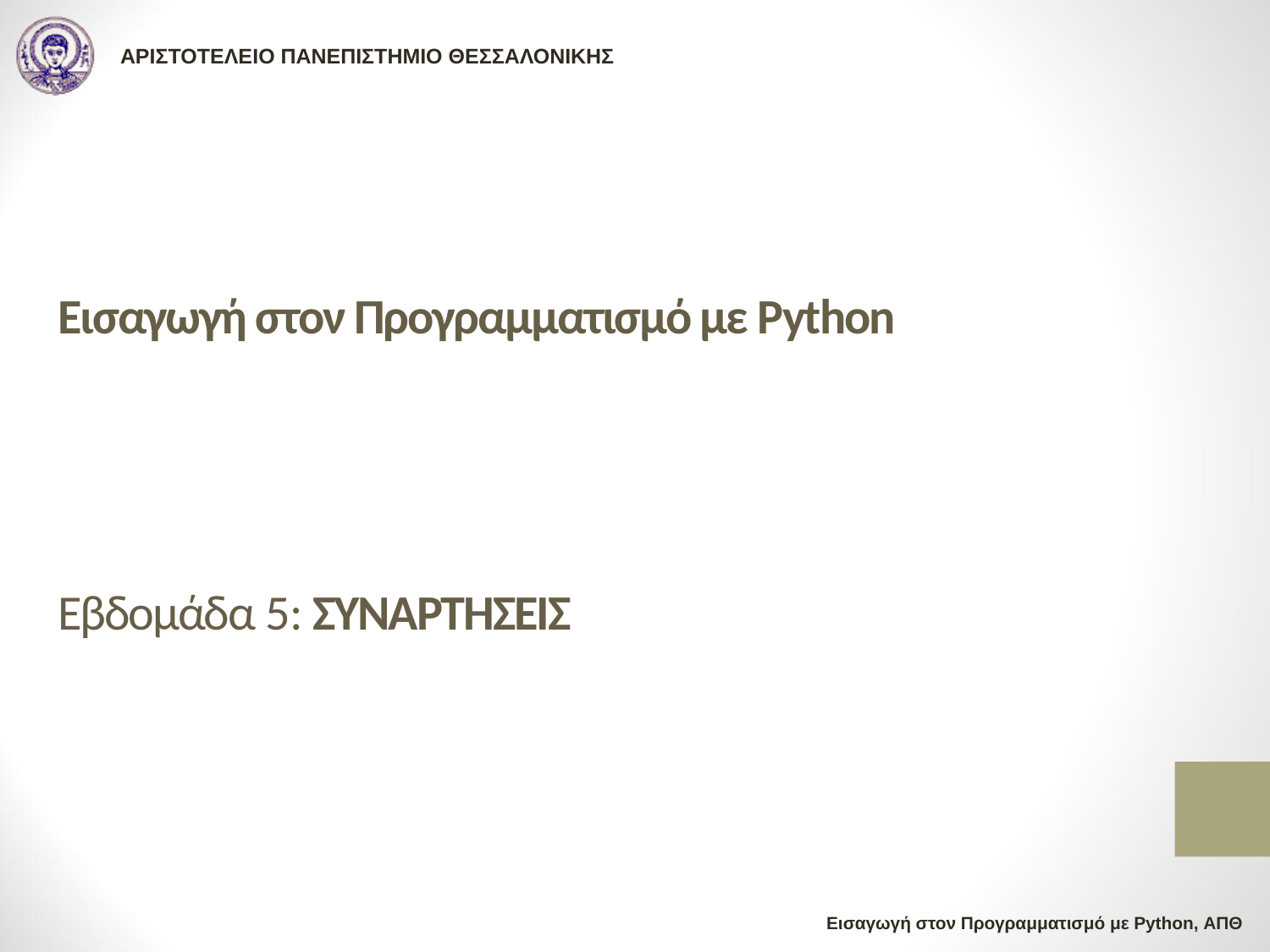

# Εισαγωγή στον Προγραμματισμό με Python Εβδομάδα 5: ΣΥΝΑΡΤΗΣΕΙΣ